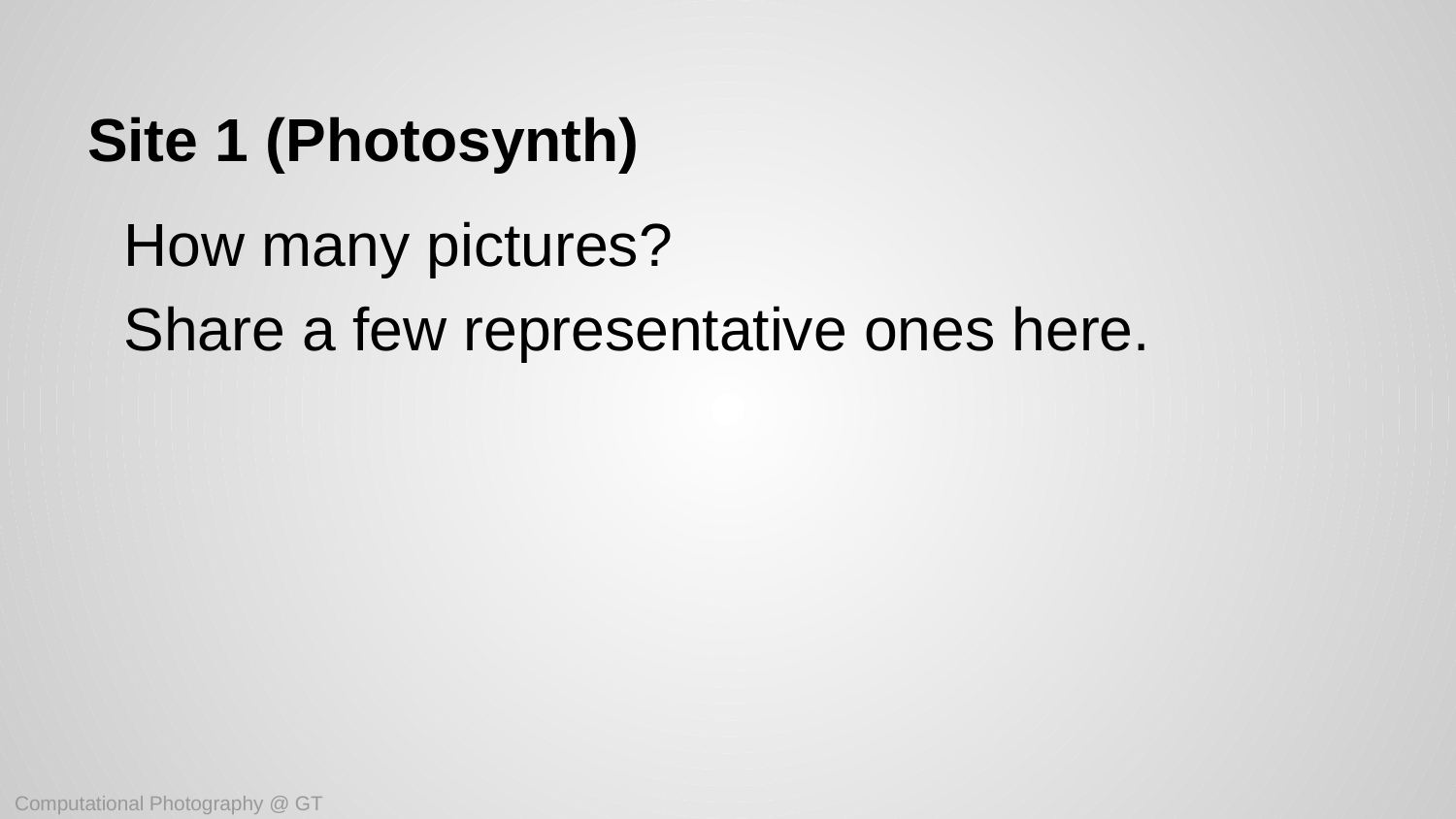

# Site 1 (Photosynth)
How many pictures?
Share a few representative ones here.

Computational Photography @ GT